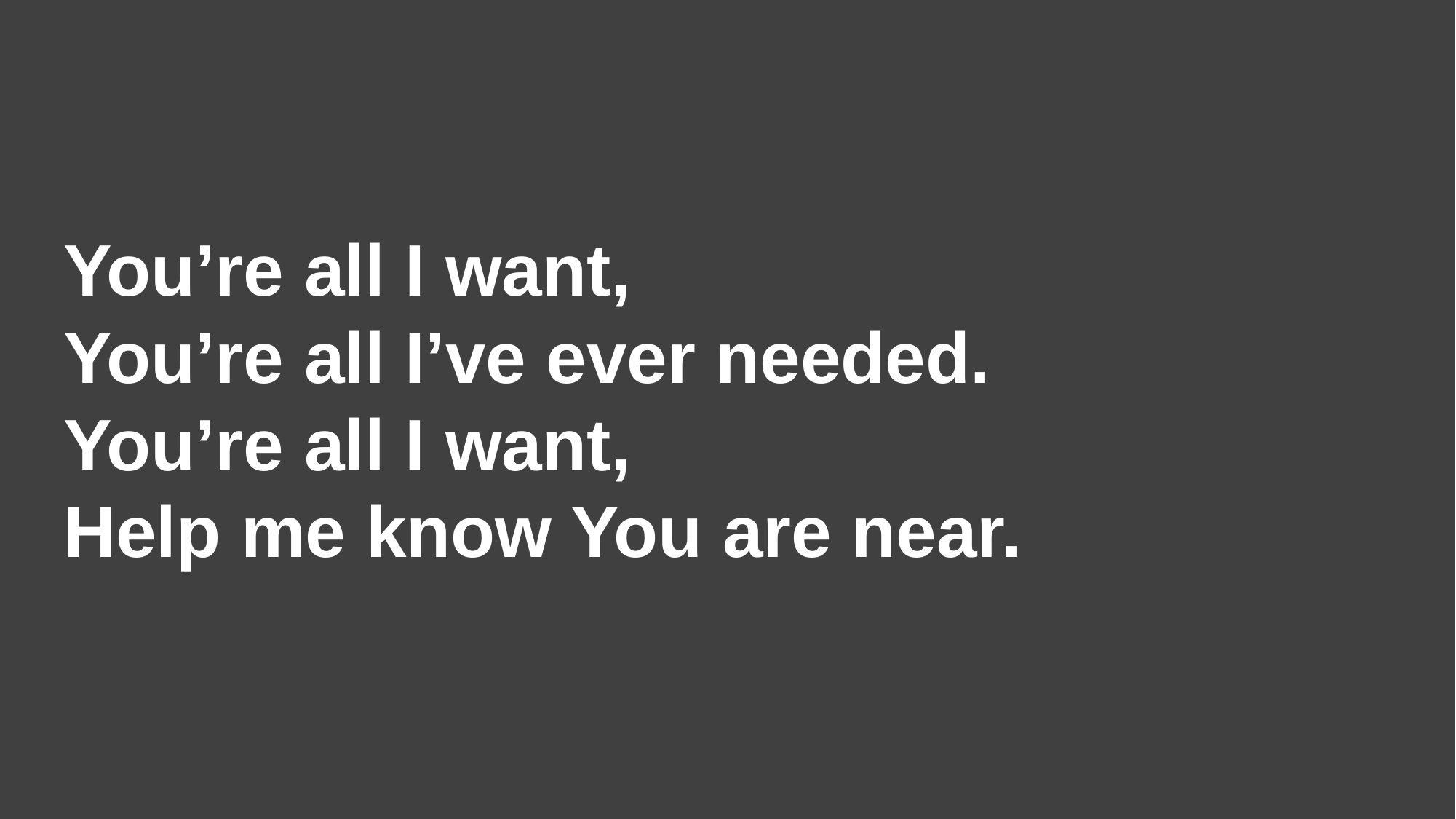

# You’re all I want, You’re all I’ve ever needed. You’re all I want, Help me know You are near.